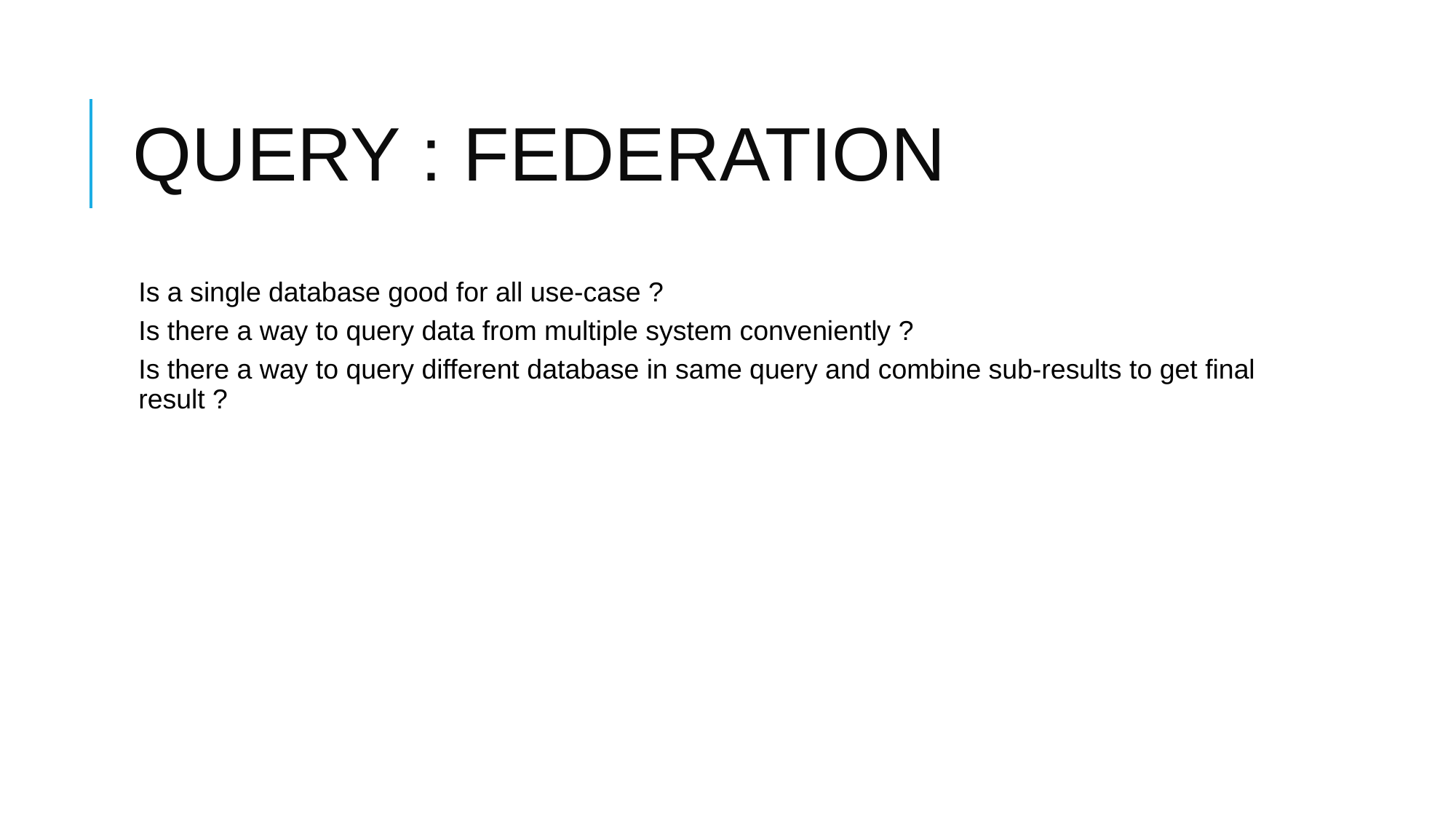

# QUERY : FEDERATION
Is a single database good for all use-case ?
Is there a way to query data from multiple system conveniently ?
Is there a way to query different database in same query and combine sub-results to get final result ?